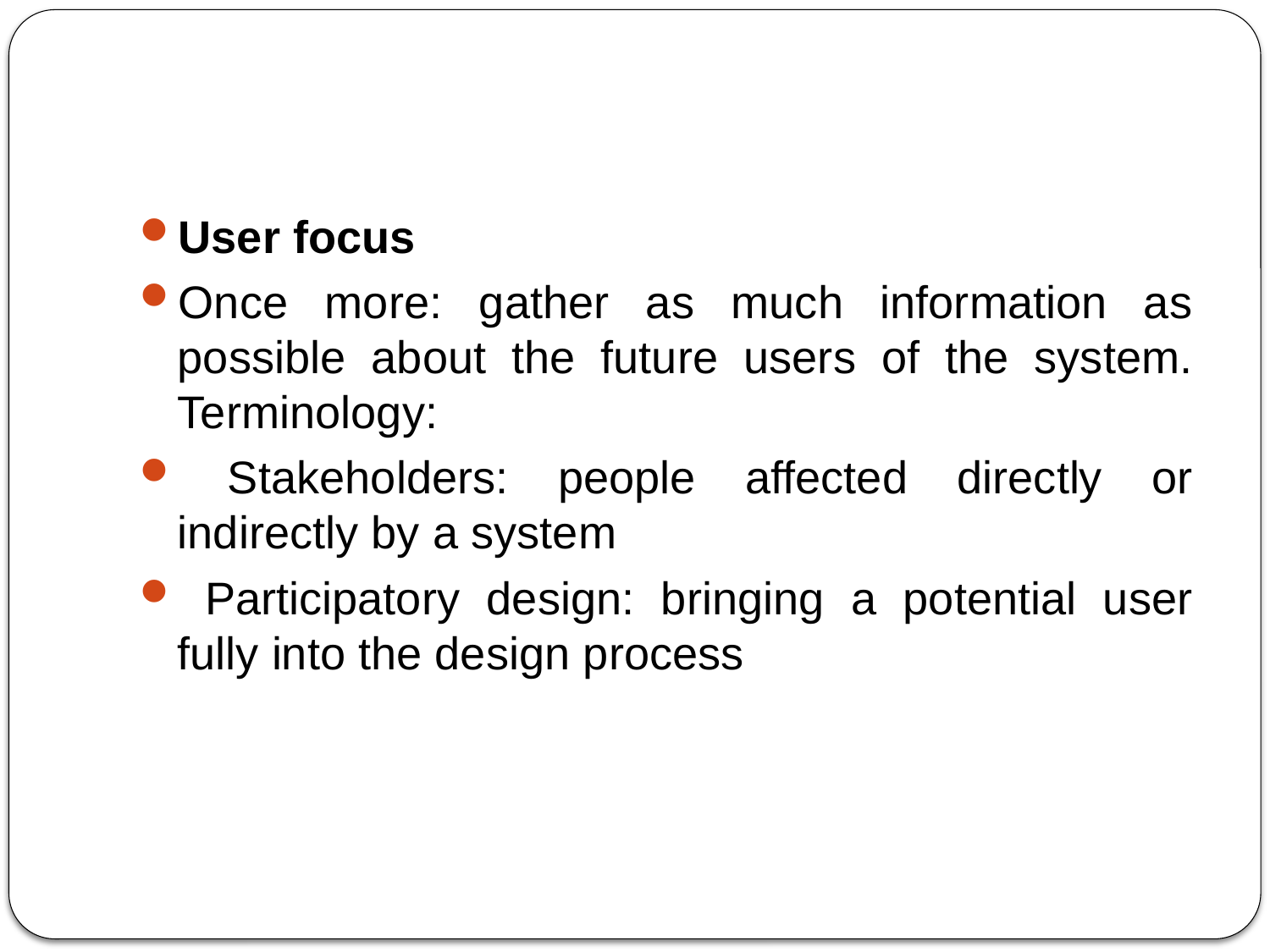

#
User focus
Once more: gather as much information as possible about the future users of the system. Terminology:
 Stakeholders: people affected directly or indirectly by a system
 Participatory design: bringing a potential user fully into the design process